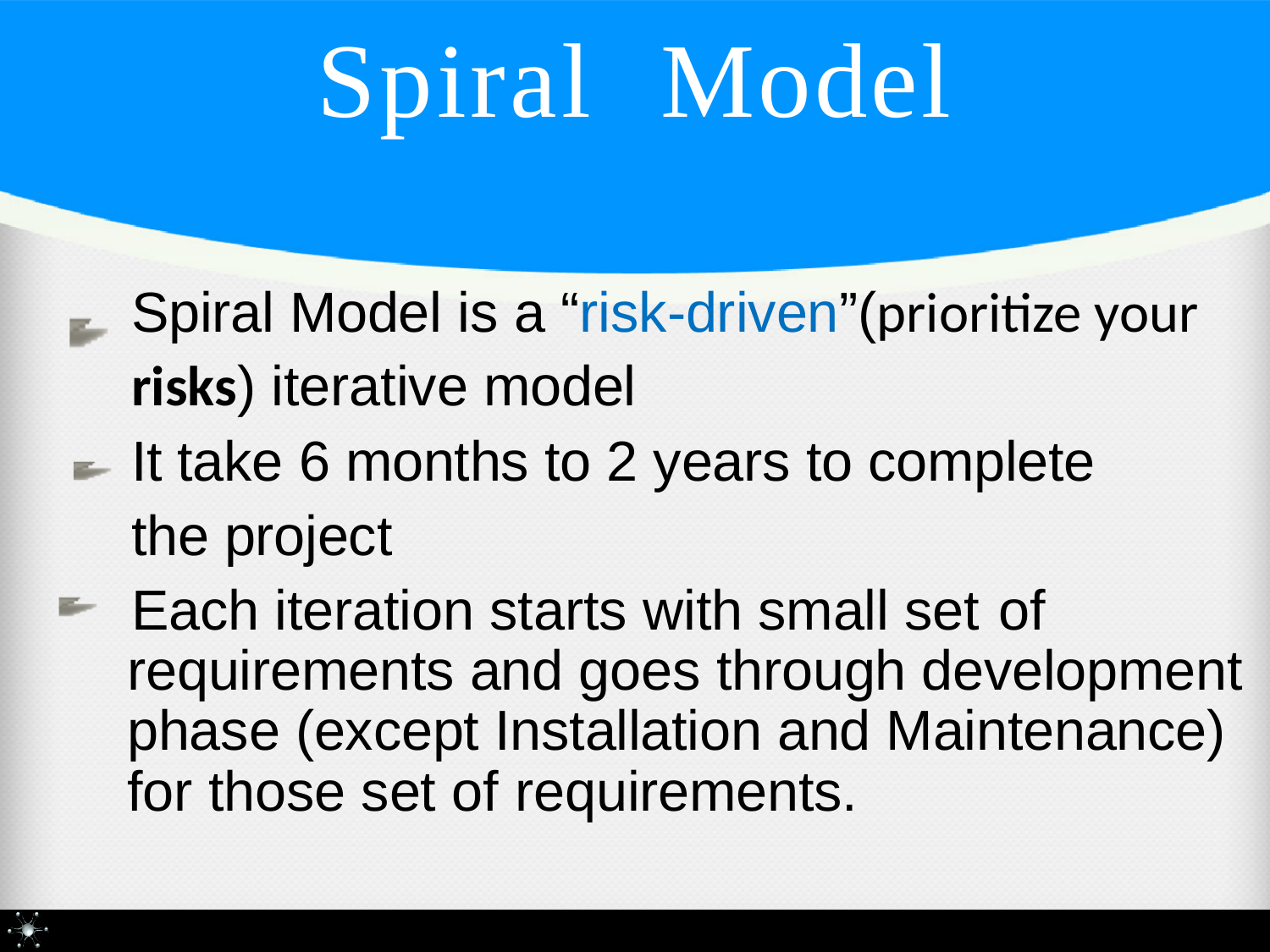

# Spiral	Model
Spiral Model is a “risk-driven”(prioritize your risks) iterative model
It take 6 months to 2 years to complete the project
Each iteration starts with small set of
requirements and goes through development  phase (except Installation and Maintenance)  for those set of requirements.